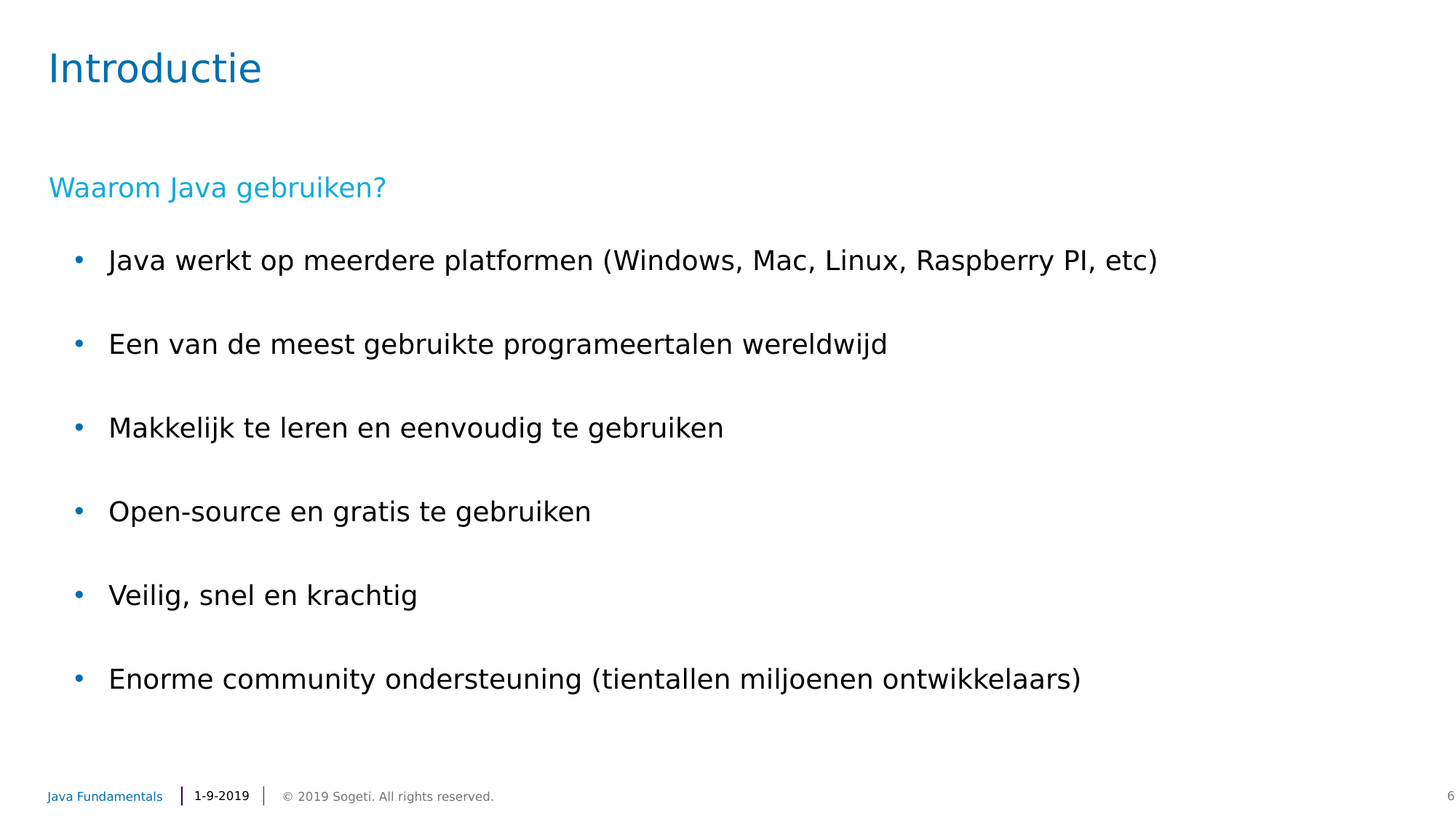

# Introductie
Waarom Java gebruiken?
Java werkt op meerdere platformen (Windows, Mac, Linux, Raspberry PI, etc)

Een van de meest gebruikte programeertalen wereldwijd

Makkelijk te leren en eenvoudig te gebruiken

Open-source en gratis te gebruiken

Veilig, snel en krachtig

Enorme community ondersteuning (tientallen miljoenen ontwikkelaars)